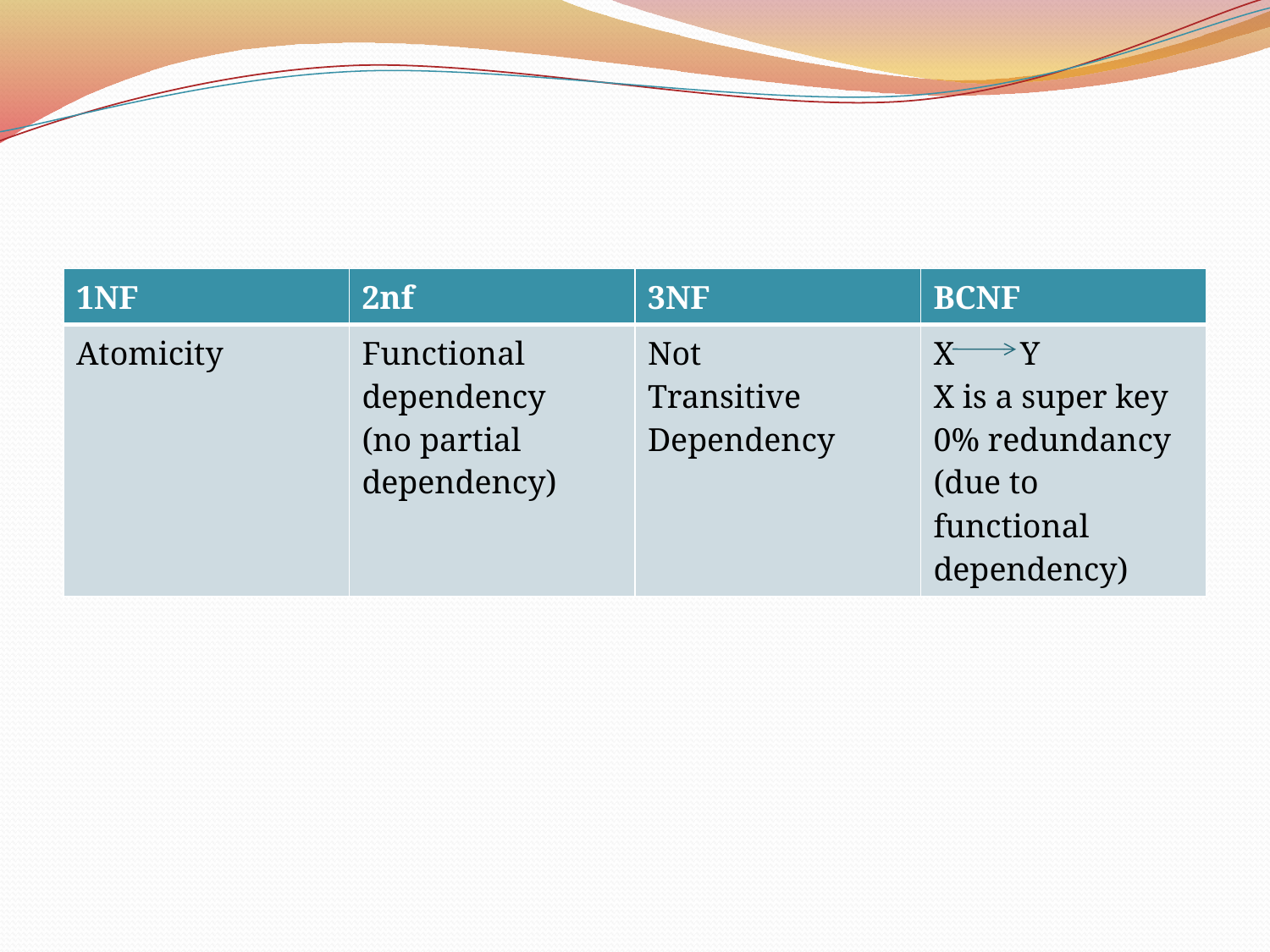

#
| 1NF | 2nf | 3NF | BCNF |
| --- | --- | --- | --- |
| Atomicity | Functional dependency (no partial dependency) | Not Transitive Dependency | X Y X is a super key 0% redundancy (due to functional dependency) |